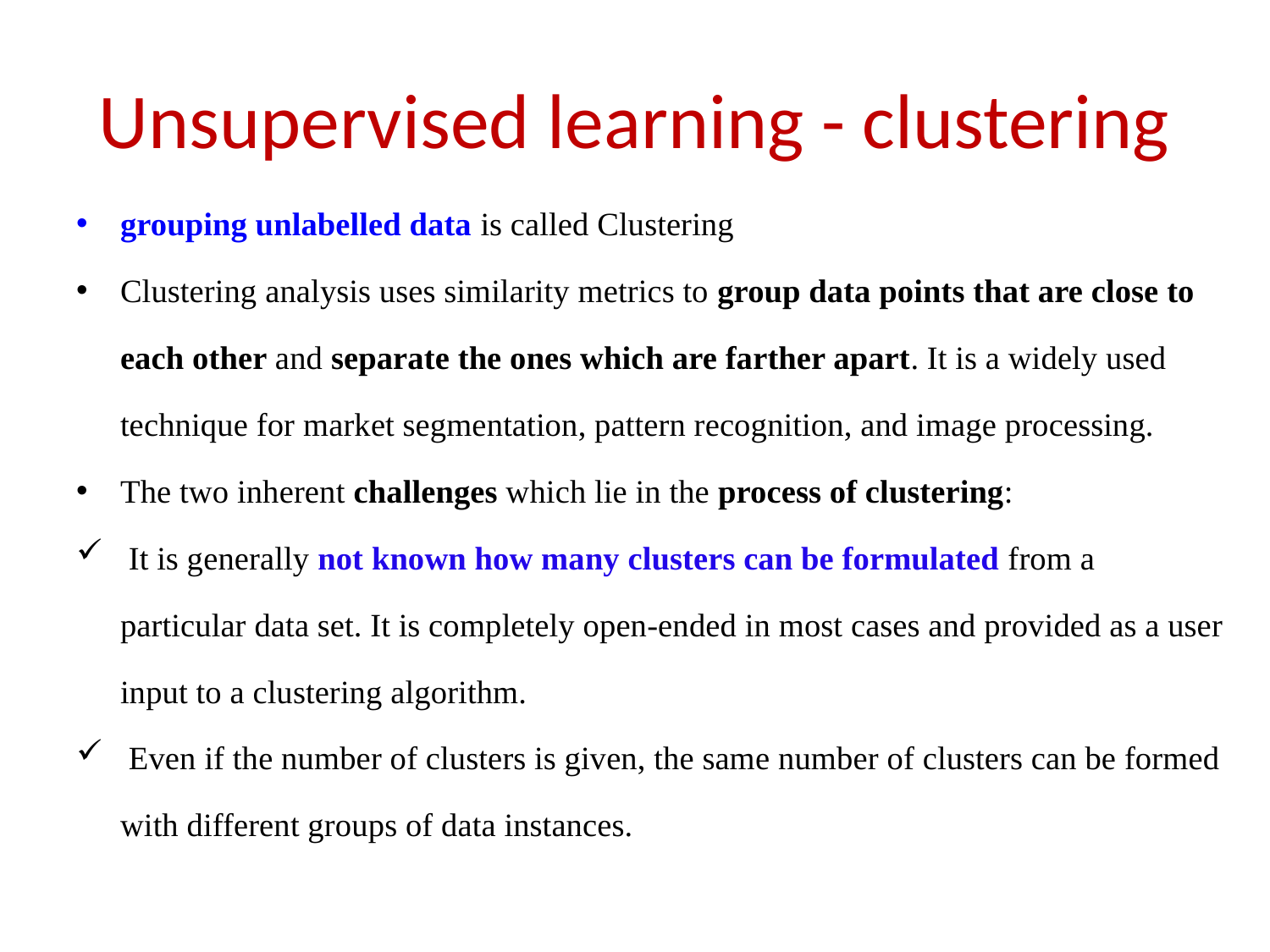

# Unsupervised learning - clustering
grouping unlabelled data is called Clustering
Clustering analysis uses similarity metrics to group data points that are close to each other and separate the ones which are farther apart. It is a widely used technique for market segmentation, pattern recognition, and image processing.
The two inherent challenges which lie in the process of clustering:
 It is generally not known how many clusters can be formulated from a particular data set. It is completely open-ended in most cases and provided as a user input to a clustering algorithm.
 Even if the number of clusters is given, the same number of clusters can be formed with different groups of data instances.